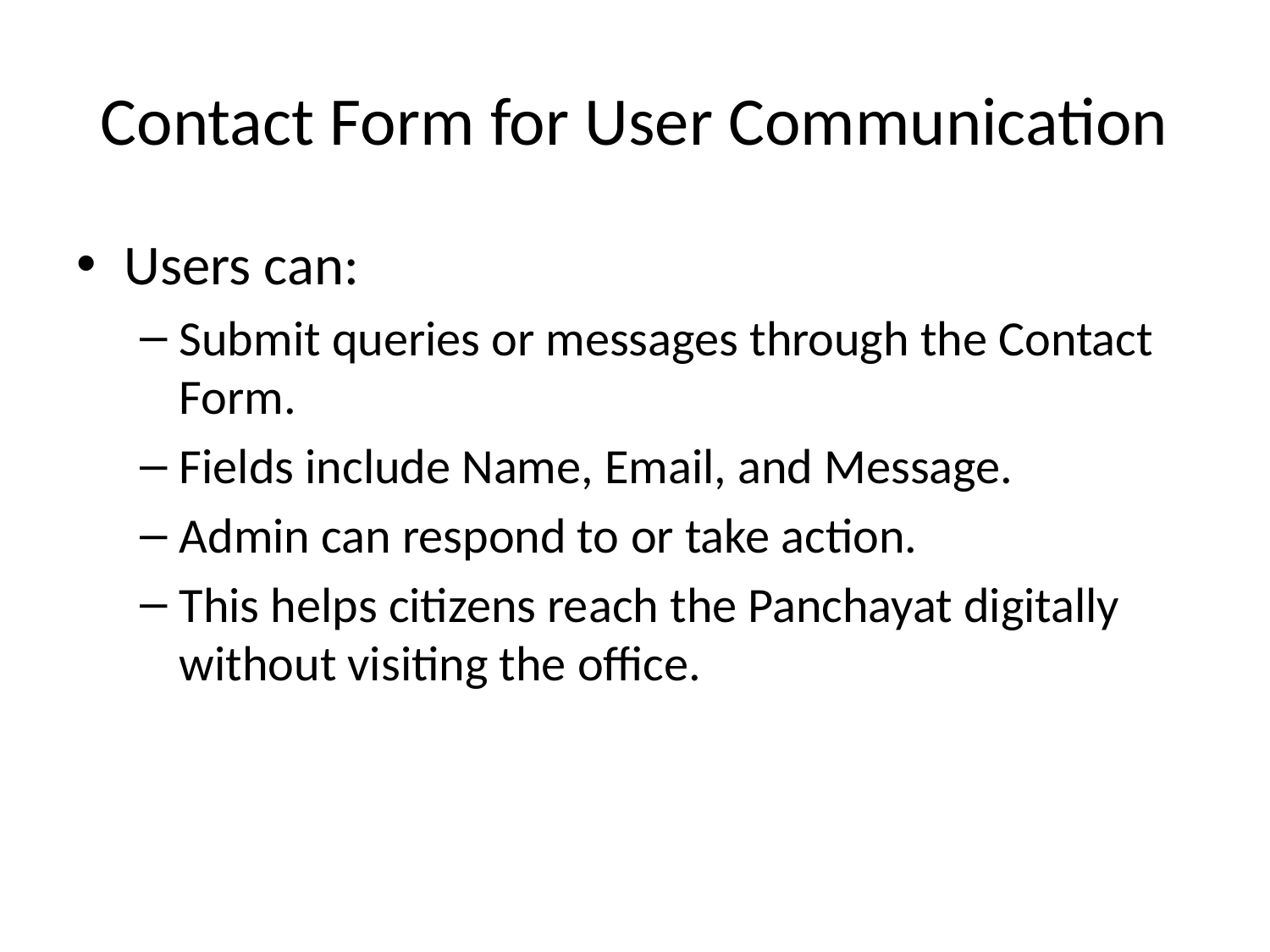

# Contact Form for User Communication
Users can:
Submit queries or messages through the Contact Form.
Fields include Name, Email, and Message.
Admin can respond to or take action.
This helps citizens reach the Panchayat digitally without visiting the office.